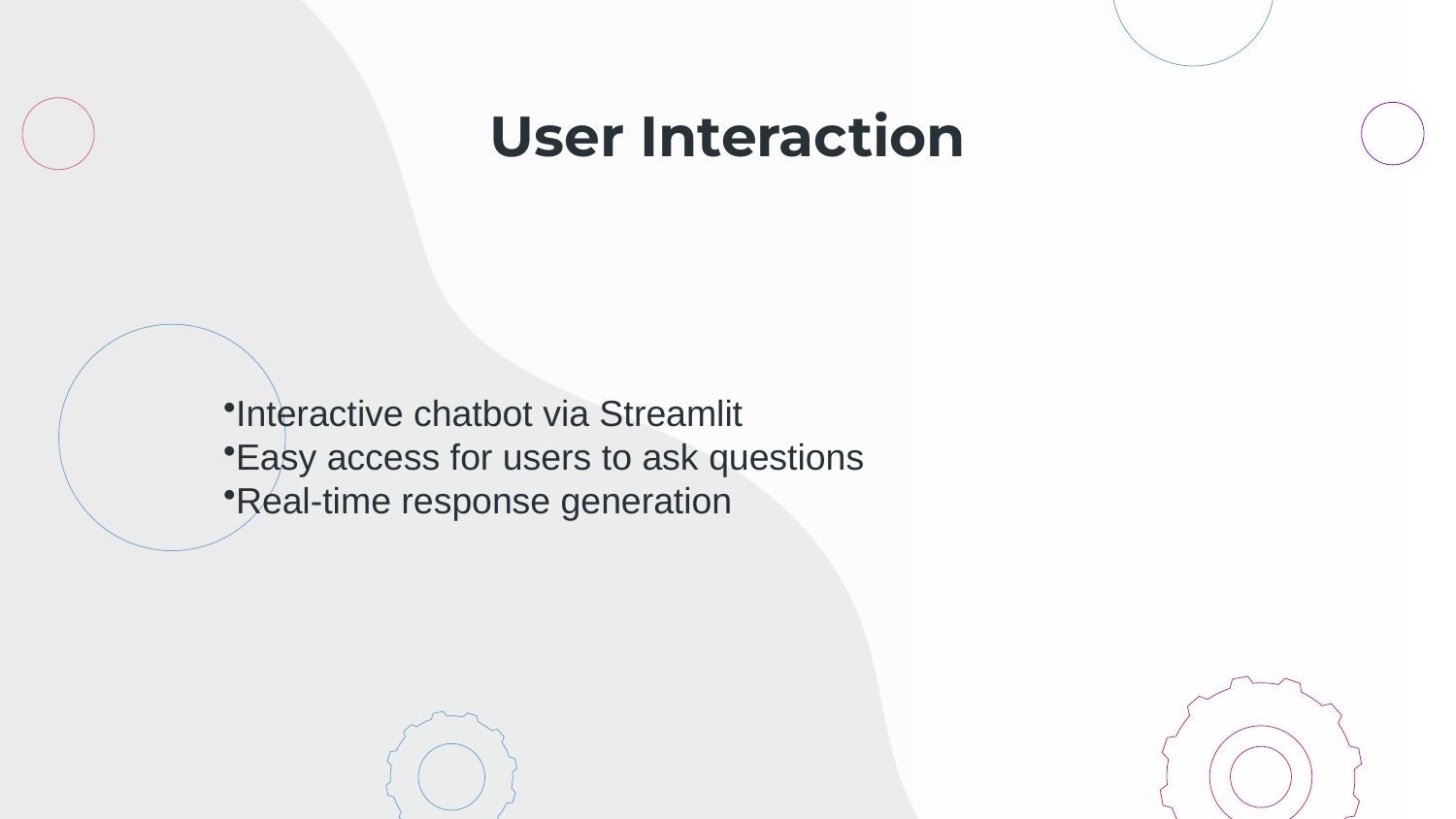

# User Interaction

Interactive chatbot via Streamlit
Easy access for users to ask questions
Real-time response generation